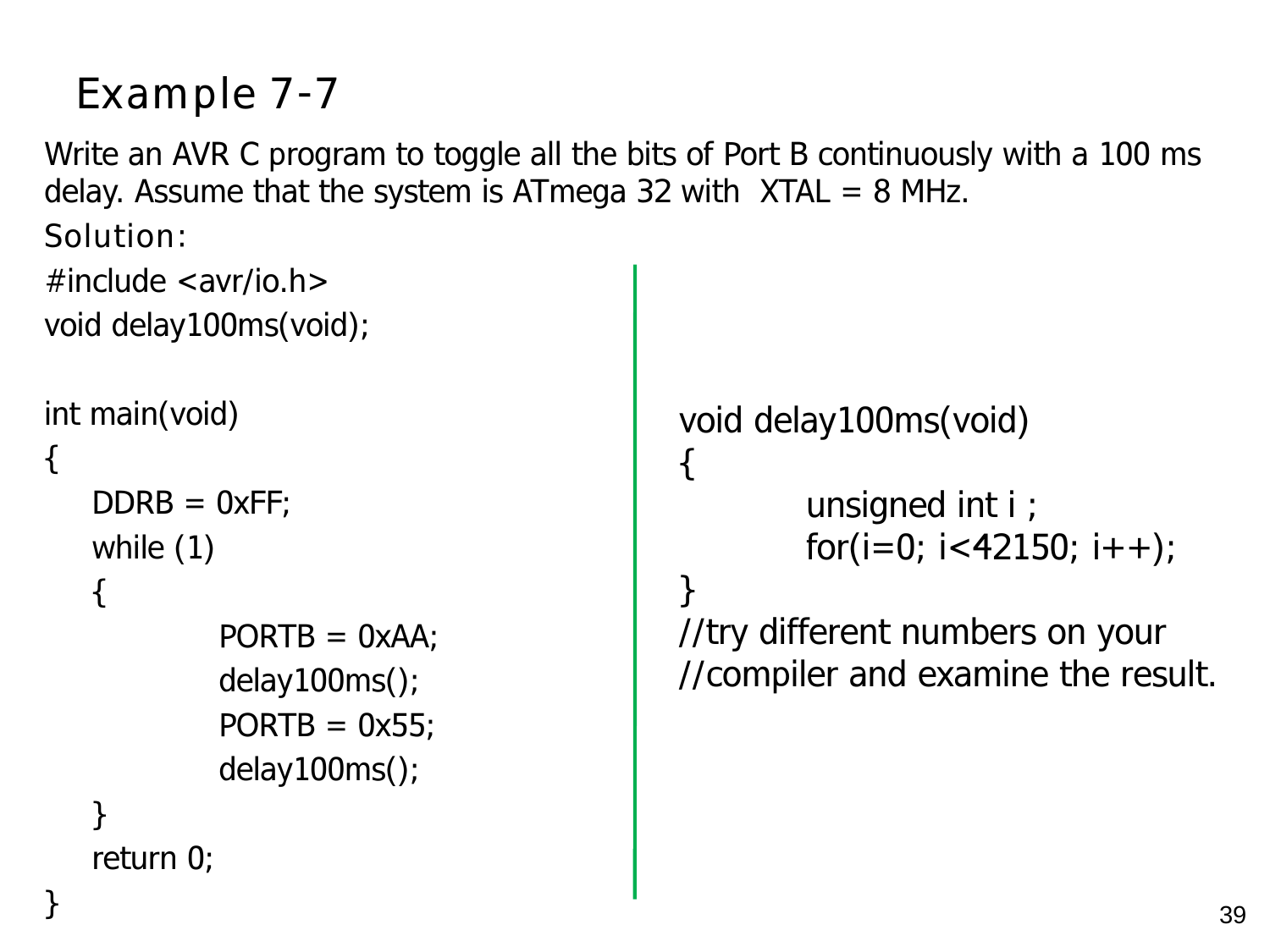

# Example 7-7
Write an AVR C program to toggle all the bits of Port B continuously with a 100 ms delay. Assume that the system is ATmega 32 with  XTAL = 8 MHz.
Solution:
#include <avr/io.h>
void delay100ms(void);

int main(void)
{
	DDRB = 0xFF;
	while (1)
	{
		PORTB = 0xAA;
		delay100ms();
		PORTB = 0x55;
		delay100ms();
	}
	return 0;
}

void delay100ms(void)
{
	unsigned int i ;
	for(i=0; i<42150; i++);
}
//try different numbers on your
//compiler and examine the result.
39